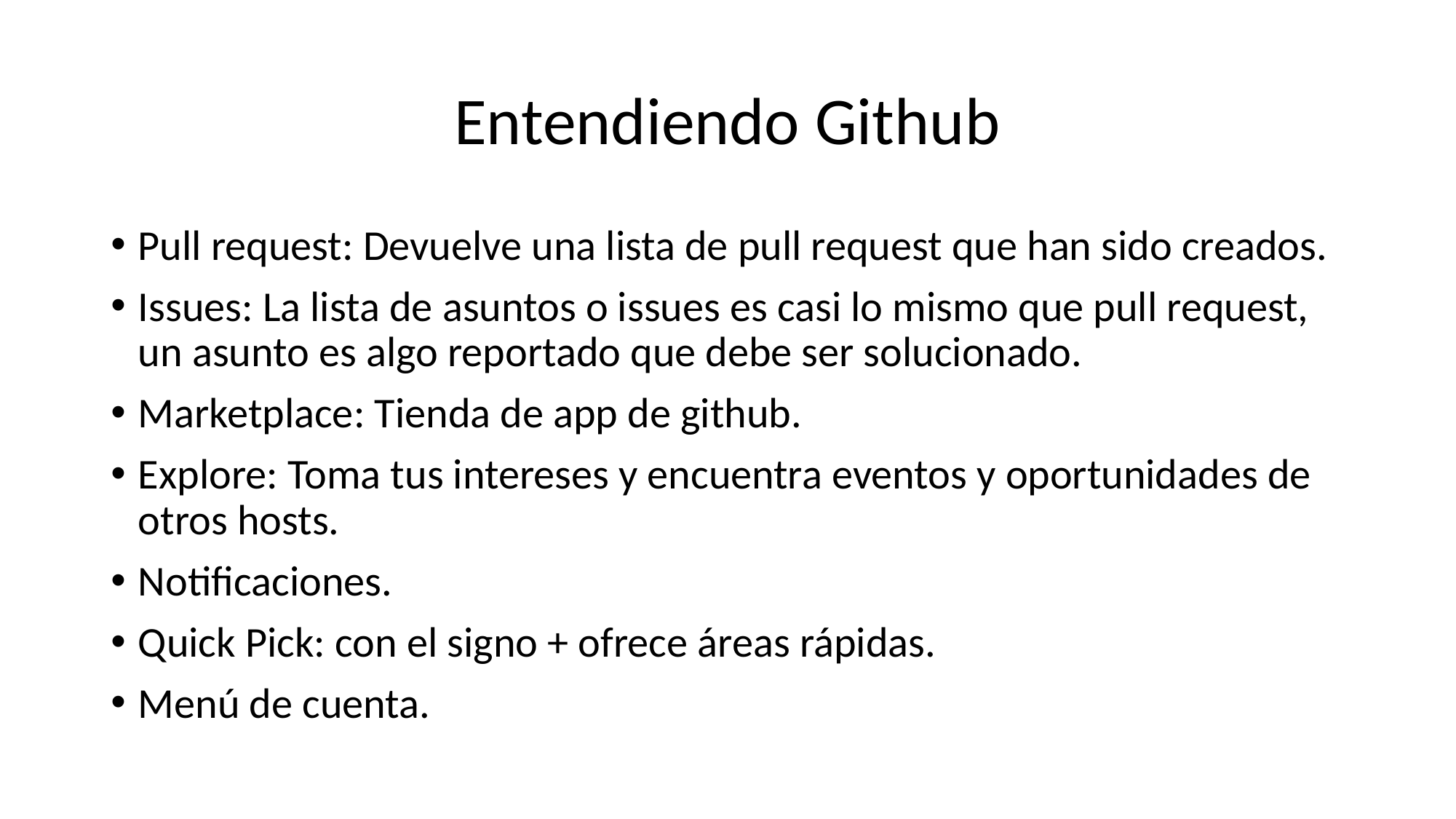

# Entendiendo Github
Pull request: Devuelve una lista de pull request que han sido creados.
Issues: La lista de asuntos o issues es casi lo mismo que pull request, un asunto es algo reportado que debe ser solucionado.
Marketplace: Tienda de app de github.
Explore: Toma tus intereses y encuentra eventos y oportunidades de otros hosts.
Notificaciones.
Quick Pick: con el signo + ofrece áreas rápidas.
Menú de cuenta.